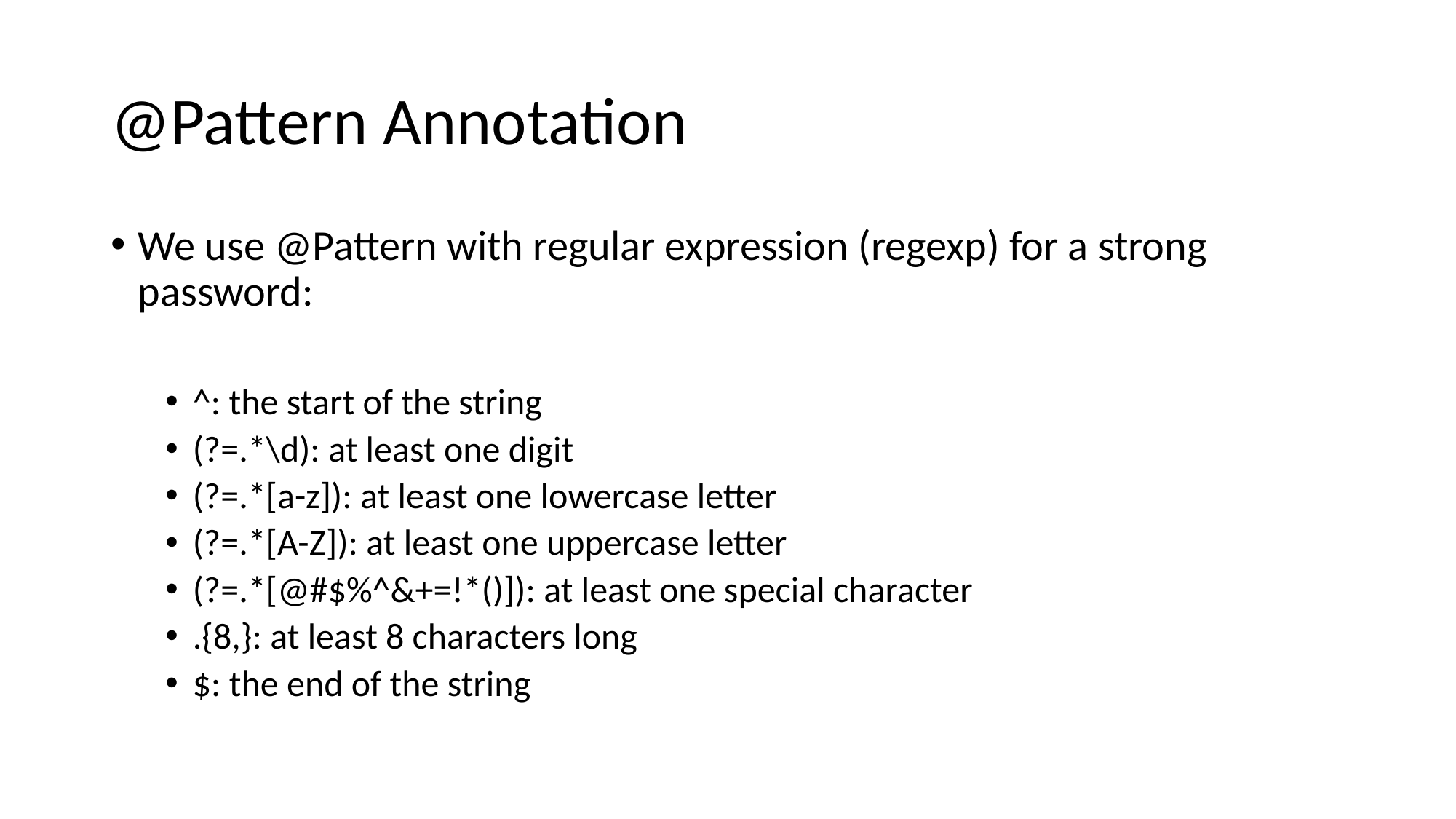

# @Pattern Annotation
We use @Pattern with regular expression (regexp) for a strong password:

^: the start of the string
(?=.*\d): at least one digit
(?=.*[a-z]): at least one lowercase letter
(?=.*[A-Z]): at least one uppercase letter
(?=.*[@#$%^&+=!*()]): at least one special character
.{8,}: at least 8 characters long
$: the end of the string